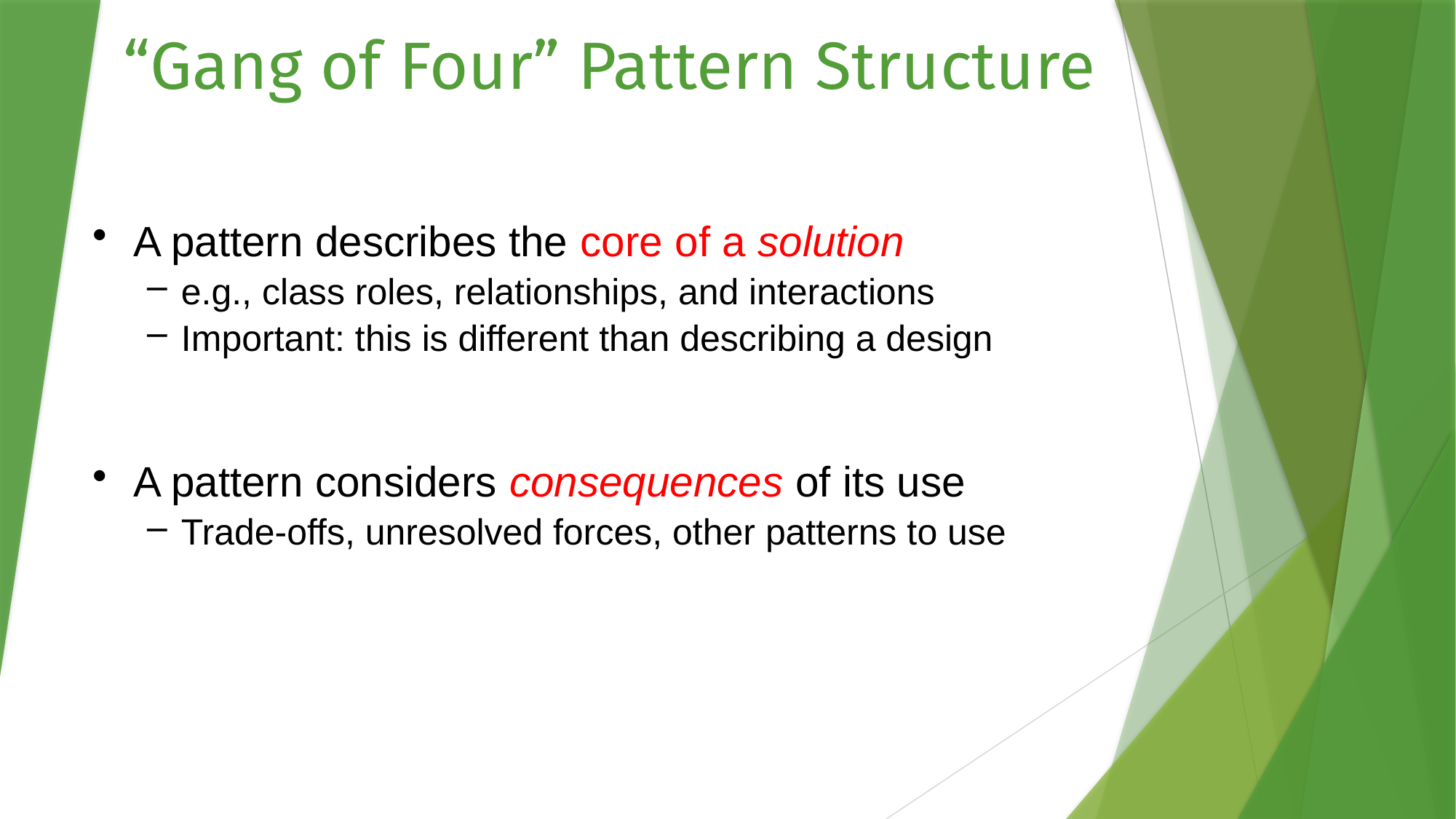

# “Gang of Four” Pattern Structure

A pattern describes the core of a solution
e.g., class roles, relationships, and interactions
Important: this is different than describing a design

A pattern considers consequences of its use
Trade-offs, unresolved forces, other patterns to use